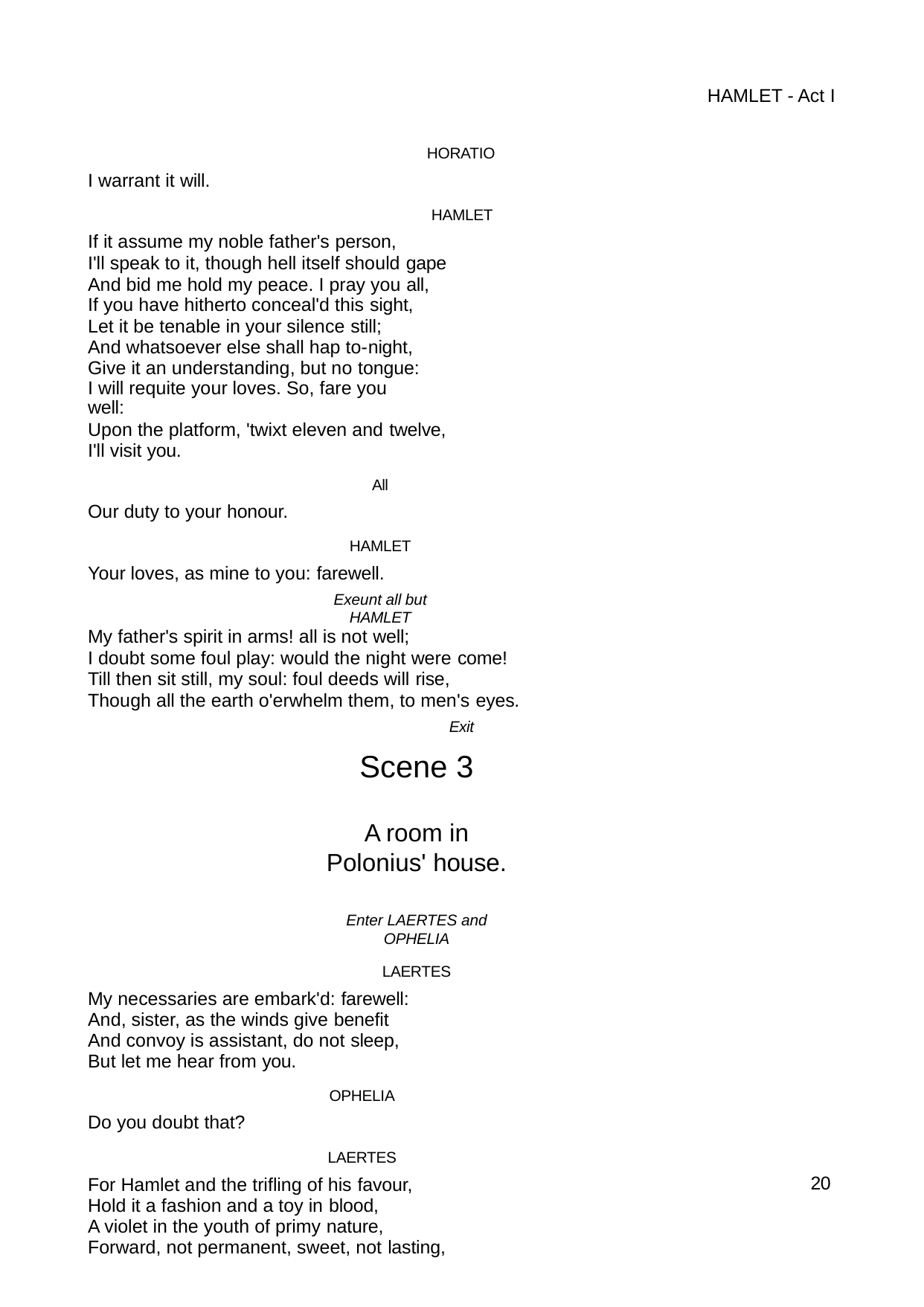

HAMLET - Act I
HORATIO
I warrant it will.
HAMLET
If it assume my noble father's person,
I'll speak to it, though hell itself should gape And bid me hold my peace. I pray you all,
If you have hitherto conceal'd this sight, Let it be tenable in your silence still; And whatsoever else shall hap to-night, Give it an understanding, but no tongue:
I will requite your loves. So, fare you well:
Upon the platform, 'twixt eleven and twelve, I'll visit you.
All
Our duty to your honour.
HAMLET
Your loves, as mine to you: farewell.
Exeunt all but HAMLET
My father's spirit in arms! all is not well;
I doubt some foul play: would the night were come! Till then sit still, my soul: foul deeds will rise, Though all the earth o'erwhelm them, to men's eyes.
Exit
Scene 3

A room in Polonius' house.

Enter LAERTES and OPHELIA
LAERTES
My necessaries are embark'd: farewell: And, sister, as the winds give benefit And convoy is assistant, do not sleep, But let me hear from you.
OPHELIA
Do you doubt that?
LAERTES
For Hamlet and the trifling of his favour, Hold it a fashion and a toy in blood,
A violet in the youth of primy nature, Forward, not permanent, sweet, not lasting,
20